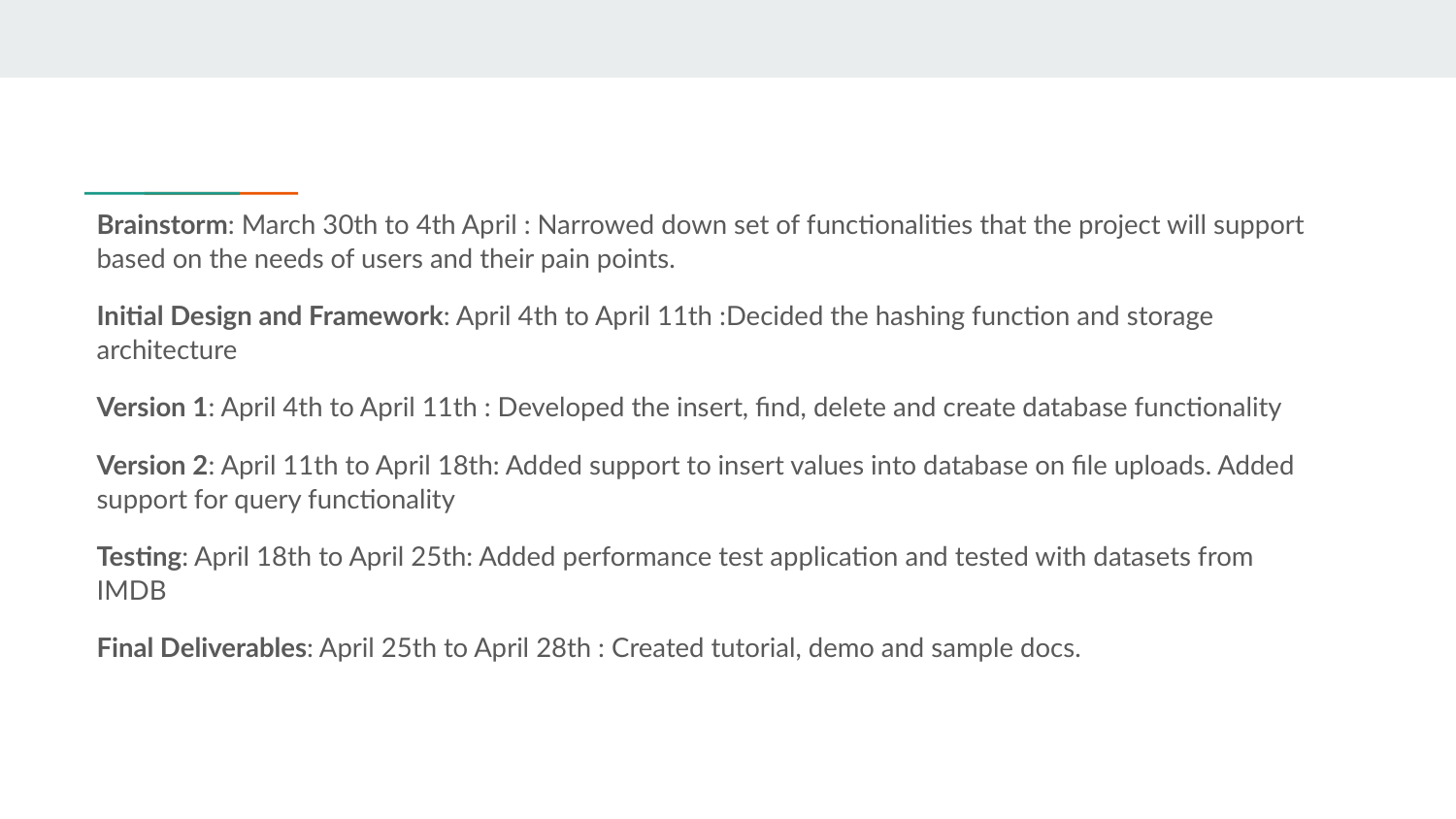

Brainstorm: March 30th to 4th April : Narrowed down set of functionalities that the project will support based on the needs of users and their pain points.
Initial Design and Framework: April 4th to April 11th :Decided the hashing function and storage architecture
Version 1: April 4th to April 11th : Developed the insert, find, delete and create database functionality
Version 2: April 11th to April 18th: Added support to insert values into database on file uploads. Added support for query functionality
Testing: April 18th to April 25th: Added performance test application and tested with datasets from IMDB
Final Deliverables: April 25th to April 28th : Created tutorial, demo and sample docs.